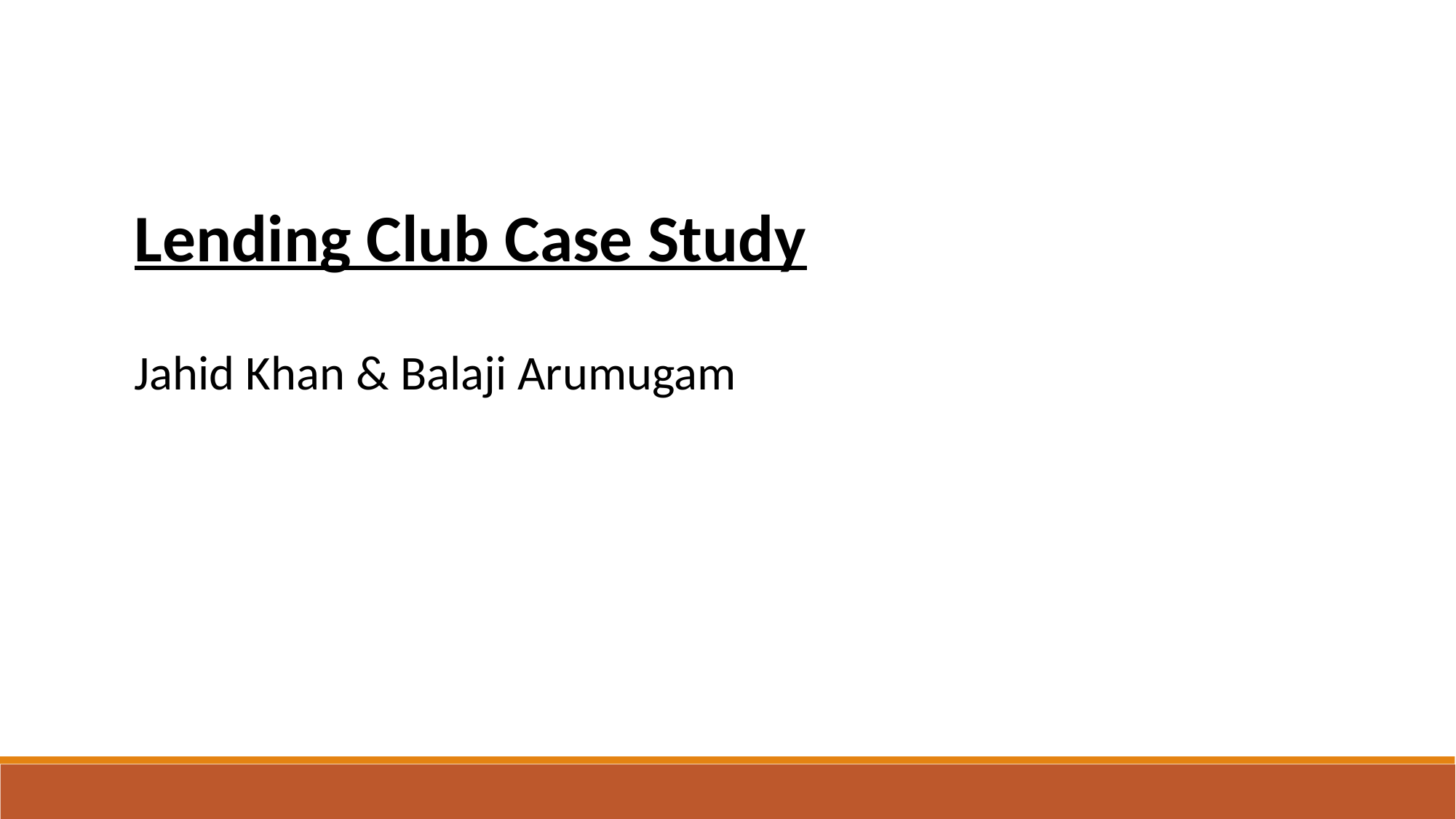

# Lending Club Case Study Jahid Khan & Balaji Arumugam